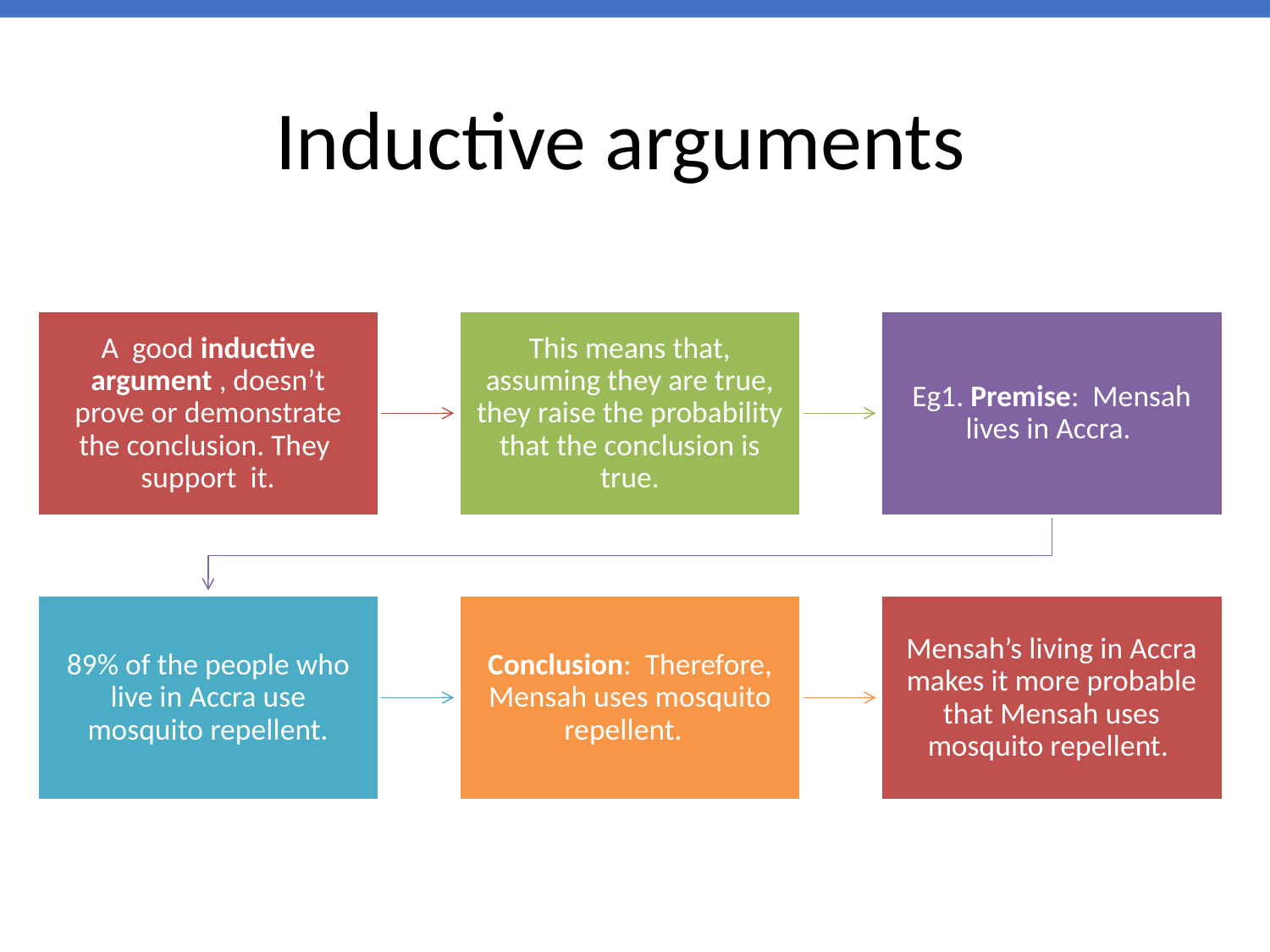

# Inductive arguments

A  good inductive argument , doesn’t prove or demonstrate the conclusion. They  support  it.

This means that, assuming they are true, they raise the probability that the conclusion is true.

Eg1. Premise:  Mensah lives in Accra.

89% of the people who live in Accra use mosquito repellent.

Conclusion:  Therefore, Mensah uses mosquito repellent.
Mensah’s living in Accra makes it more probable that Mensah uses mosquito repellent.